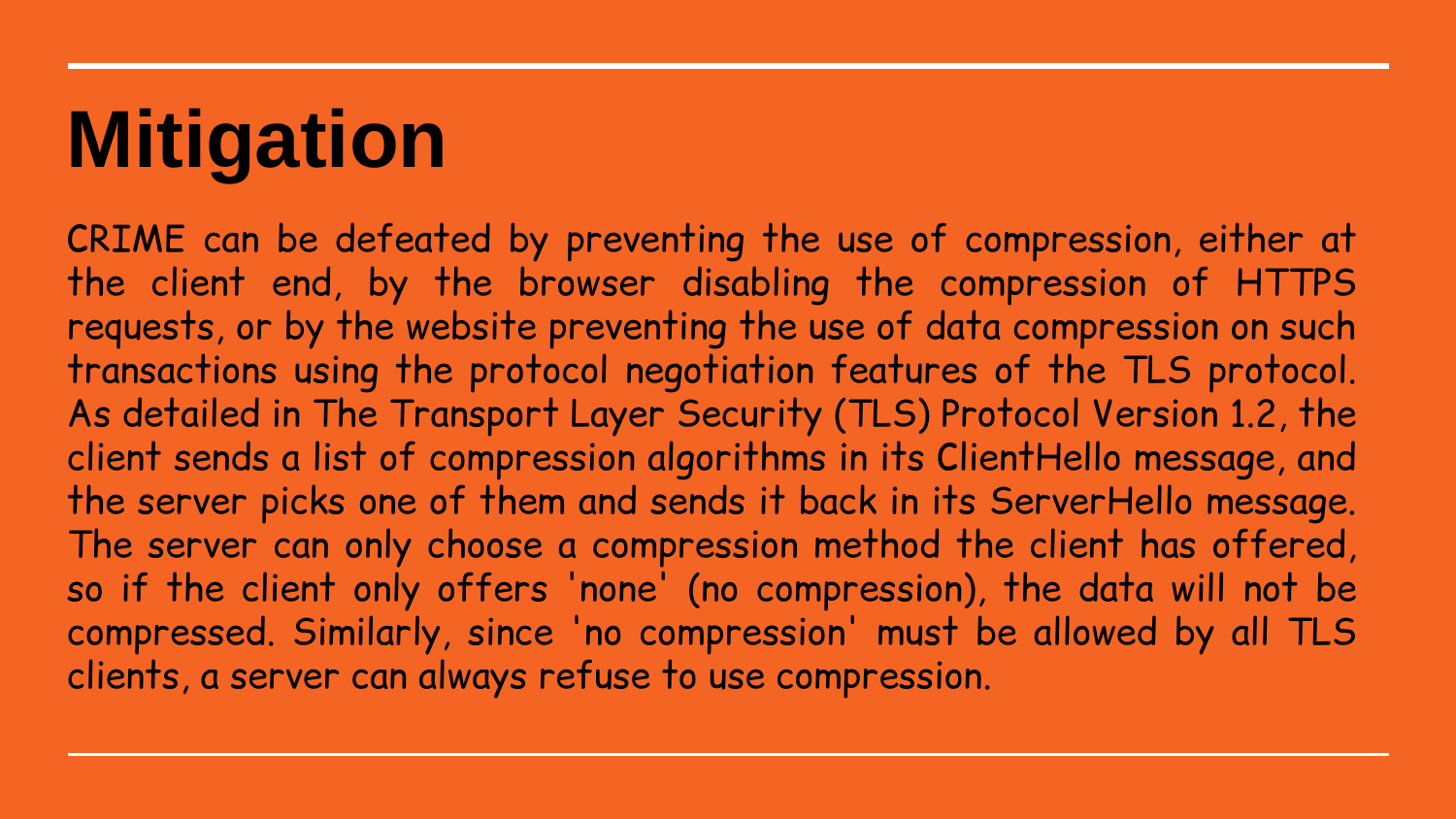

# Mitigation

CRIME can be defeated by preventing the use of compression, either at the client end, by the browser disabling the compression of HTTPS requests, or by the website preventing the use of data compression on such transactions using the protocol negotiation features of the TLS protocol. As detailed in The Transport Layer Security (TLS) Protocol Version 1.2, the client sends a list of compression algorithms in its ClientHello message, and the server picks one of them and sends it back in its ServerHello message. The server can only choose a compression method the client has offered, so if the client only offers 'none' (no compression), the data will not be compressed. Similarly, since 'no compression' must be allowed by all TLS clients, a server can always refuse to use compression.